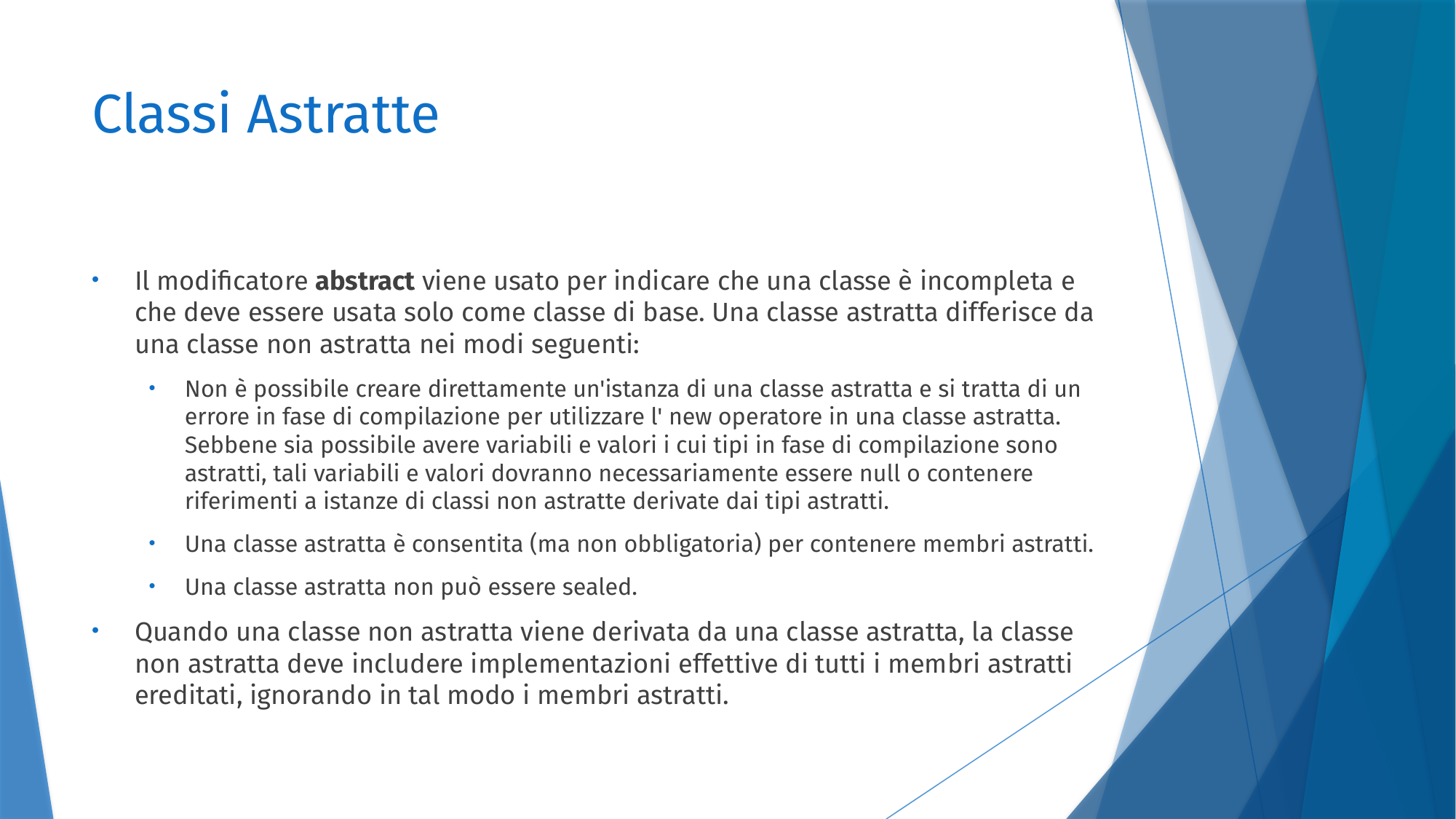

# Classi Astratte
Il modificatore abstract viene usato per indicare che una classe è incompleta e che deve essere usata solo come classe di base. Una classe astratta differisce da una classe non astratta nei modi seguenti:
Non è possibile creare direttamente un'istanza di una classe astratta e si tratta di un errore in fase di compilazione per utilizzare l' new operatore in una classe astratta. Sebbene sia possibile avere variabili e valori i cui tipi in fase di compilazione sono astratti, tali variabili e valori dovranno necessariamente essere null o contenere riferimenti a istanze di classi non astratte derivate dai tipi astratti.
Una classe astratta è consentita (ma non obbligatoria) per contenere membri astratti.
Una classe astratta non può essere sealed.
Quando una classe non astratta viene derivata da una classe astratta, la classe non astratta deve includere implementazioni effettive di tutti i membri astratti ereditati, ignorando in tal modo i membri astratti.